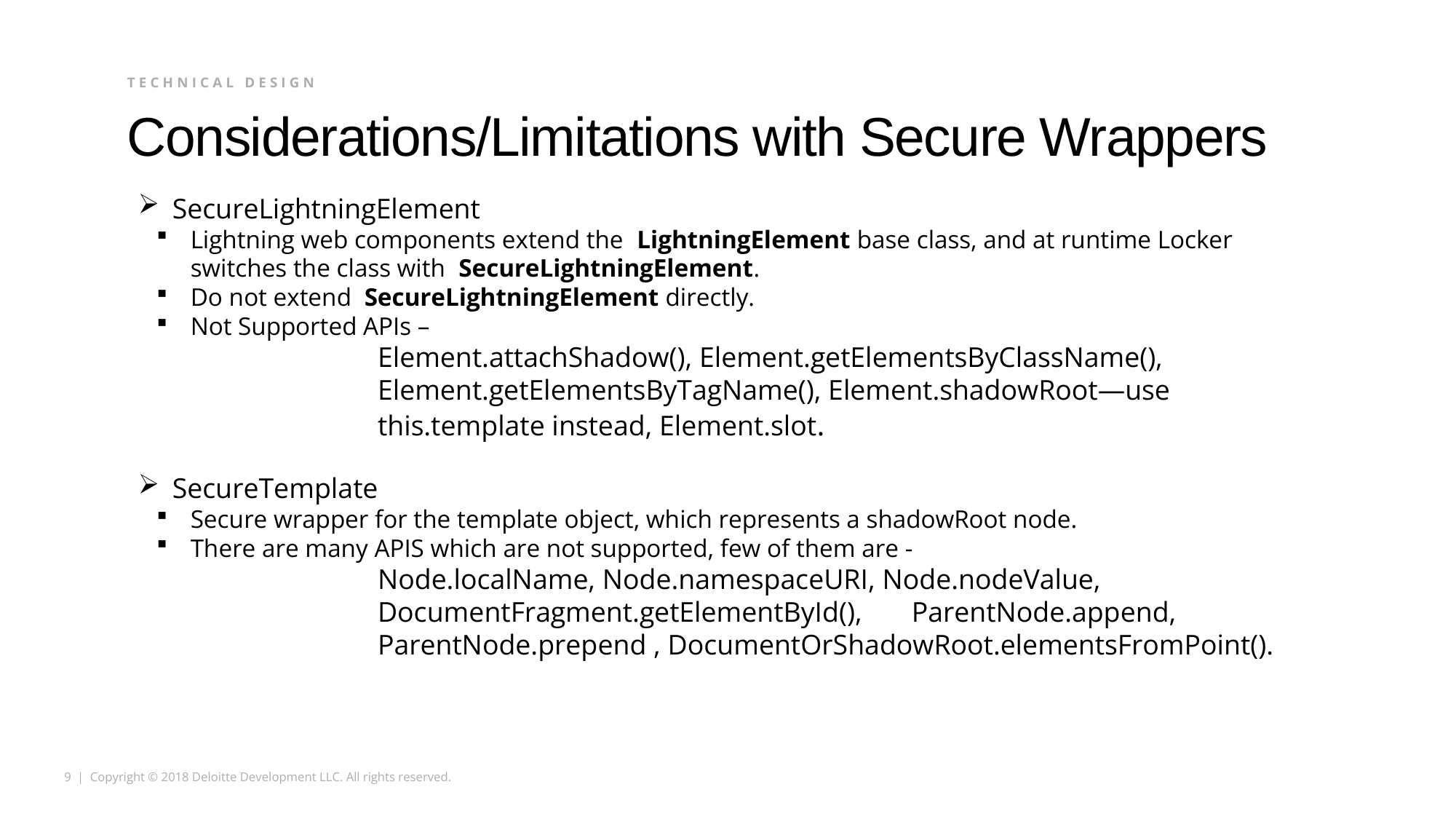

Technical design
Considerations/Limitations with Secure Wrappers

SecureLightningElement
Lightning web components extend the  LightningElement base class, and at runtime Locker switches the class with  SecureLightningElement.
Do not extend  SecureLightningElement directly.
Not Supported APIs –
Element.attachShadow(), Element.getElementsByClassName(), Element.getElementsByTagName(), Element.shadowRoot—use this.template instead, Element.slot.

SecureTemplate
Secure wrapper for the template object, which represents a shadowRoot node.
There are many APIS which are not supported, few of them are -
Node.localName, Node.namespaceURI, Node.nodeValue, DocumentFragment.getElementById(),       ParentNode.append, ParentNode.prepend , DocumentOrShadowRoot.elementsFromPoint().

Creating a Form to Work with Records